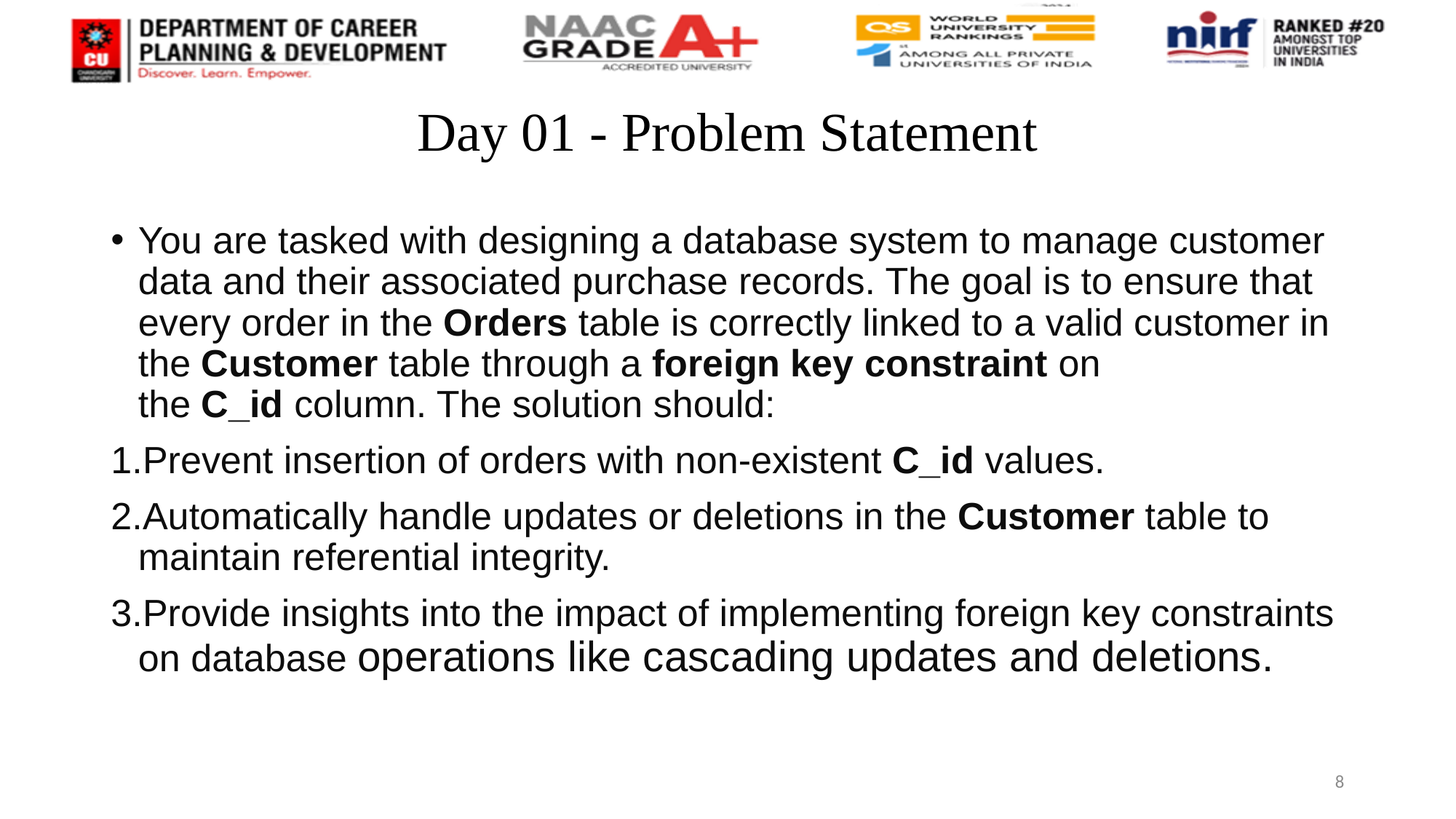

# Day 01 - Problem Statement
You are tasked with designing a database system to manage customer data and their associated purchase records. The goal is to ensure that every order in the Orders table is correctly linked to a valid customer in the Customer table through a foreign key constraint on the C_id column. The solution should:
Prevent insertion of orders with non-existent C_id values.
Automatically handle updates or deletions in the Customer table to maintain referential integrity.
Provide insights into the impact of implementing foreign key constraints on database operations like cascading updates and deletions.

8